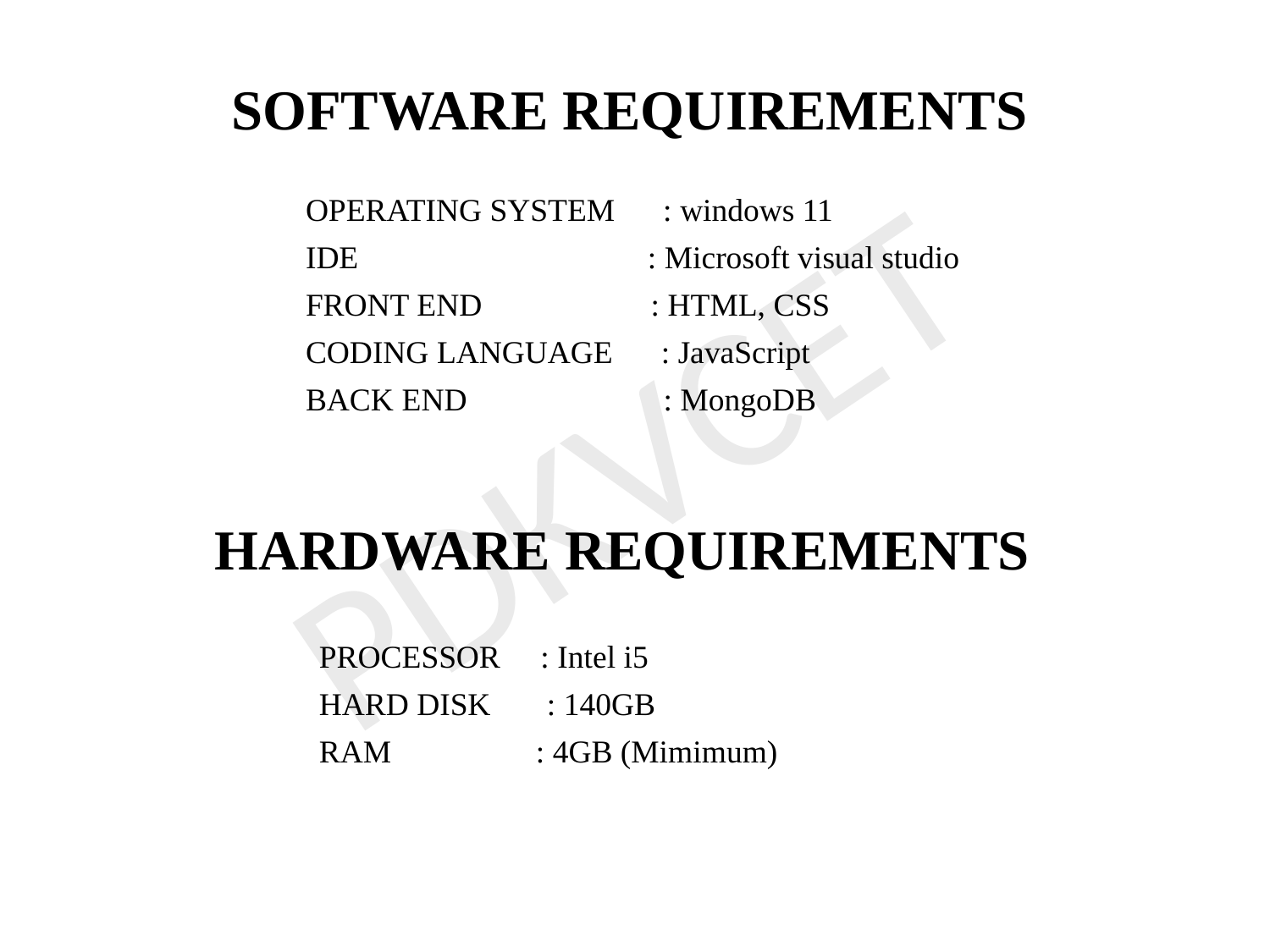

SOFTWARE REQUIREMENTS
OPERATING SYSTEM      : windows 11
IDE                                    : Microsoft visual studio
FRONT END                     : HTML, CSS
CODING LANGUAGE      : JavaScript
BACK END                        : MongoDB
PDKVCET
HARDWARE REQUIREMENTS
PROCESSOR     : Intel i5
HARD DISK       : 140GB
RAM                  : 4GB (Mimimum)